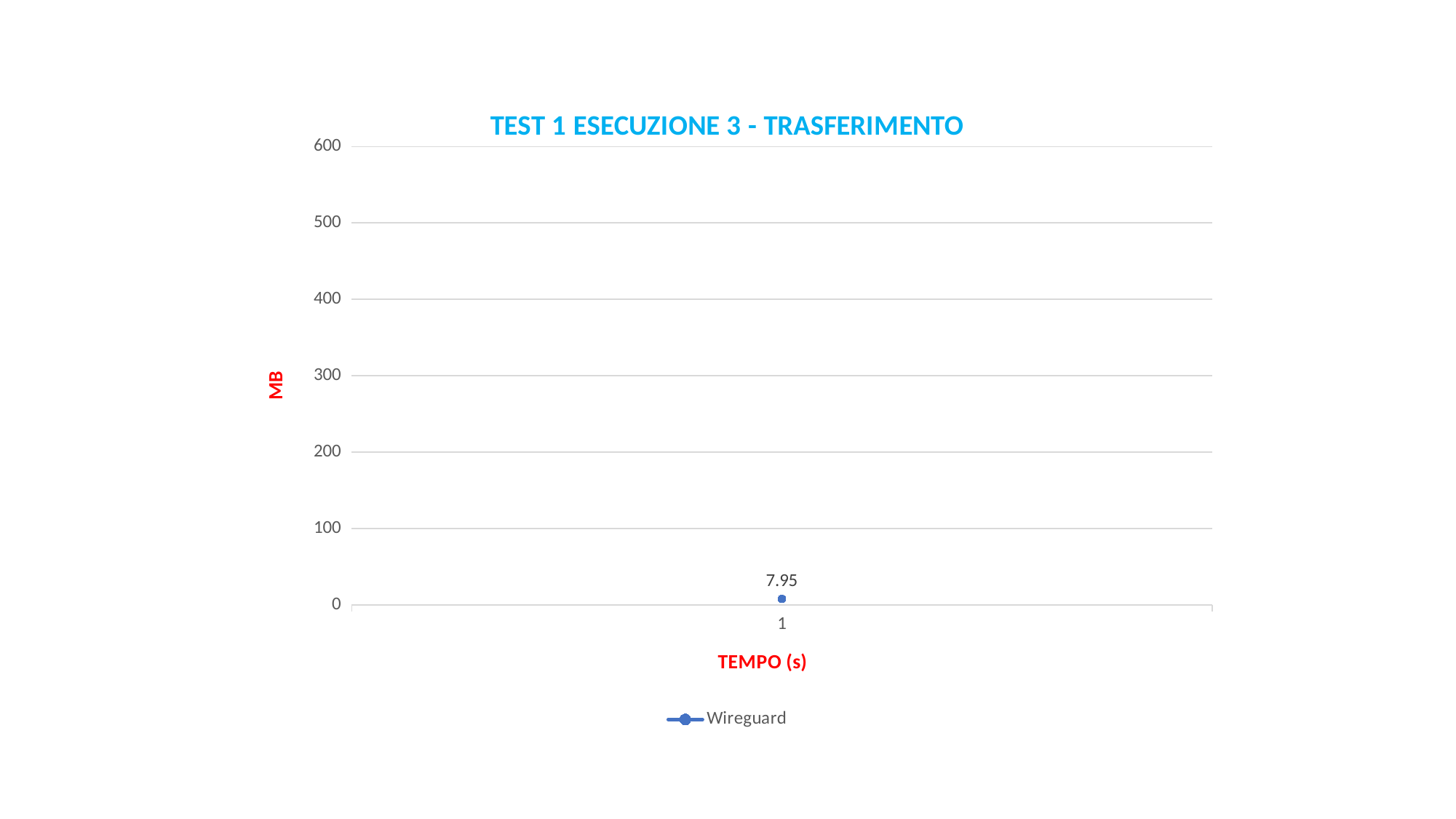

### Chart: TEST 1 ESECUZIONE 3 - TRASFERIMENTO

| Category | Wireguard |
|---|---|
| 1 | 7.95 |